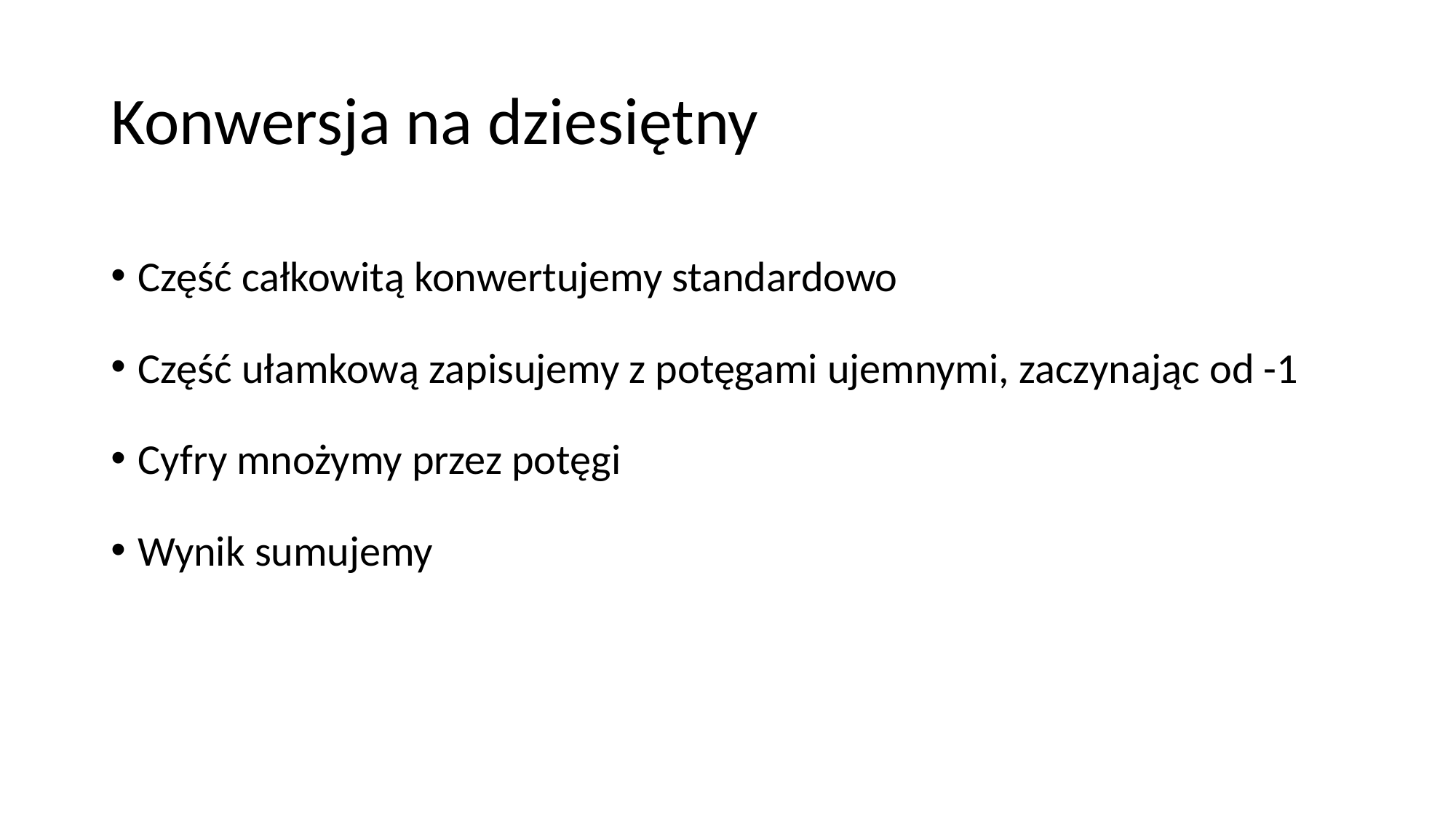

# Konwersja na dziesiętny
Część całkowitą konwertujemy standardowo
Część ułamkową zapisujemy z potęgami ujemnymi, zaczynając od -1
Cyfry mnożymy przez potęgi
Wynik sumujemy